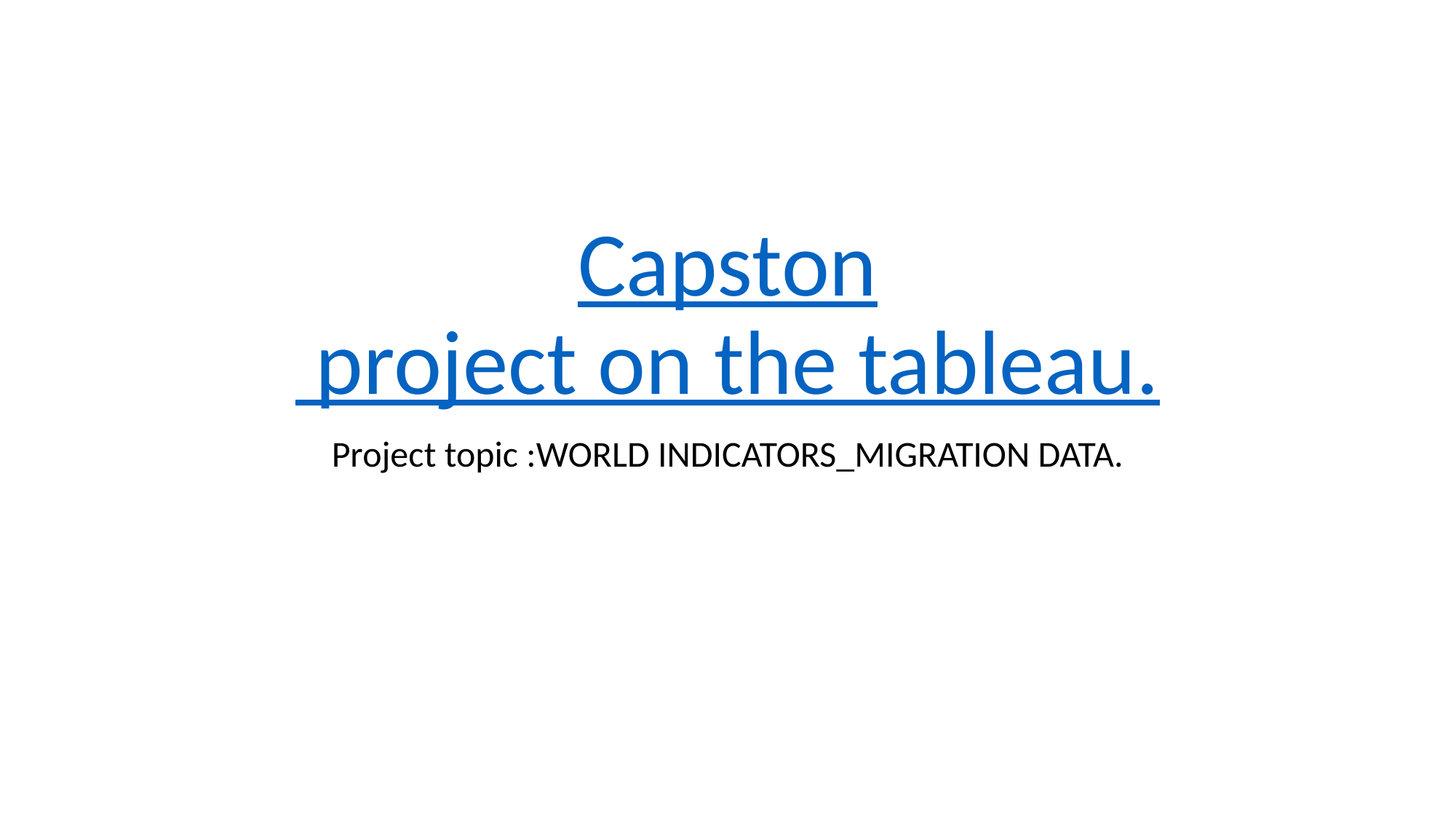

# Capston project on the tableau.
Project topic :WORLD INDICATORS_MIGRATION DATA.